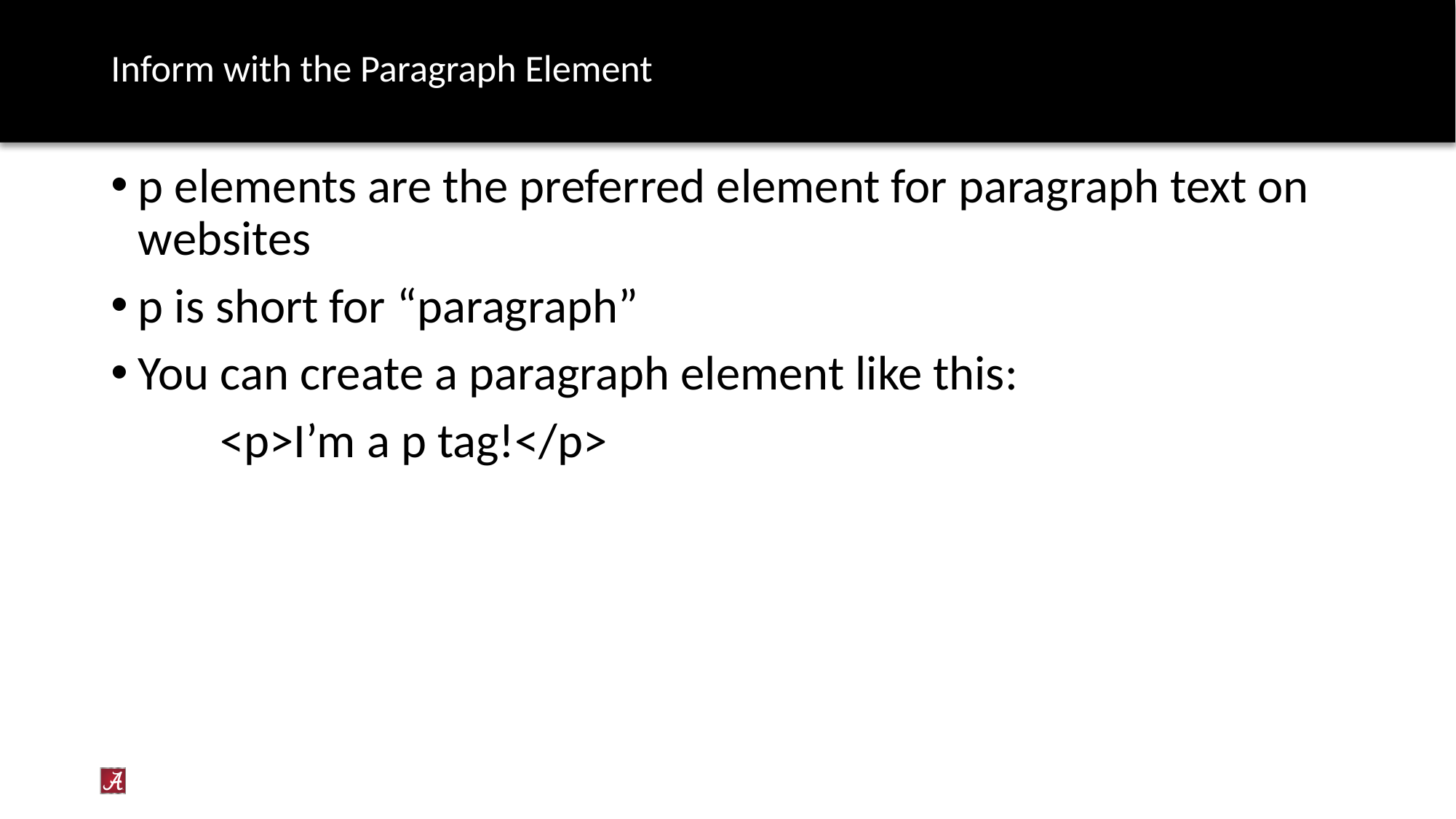

# Inform with the Paragraph Element
p elements are the preferred element for paragraph text on websites
p is short for “paragraph”
You can create a paragraph element like this:
 	<p>I’m a p tag!</p>